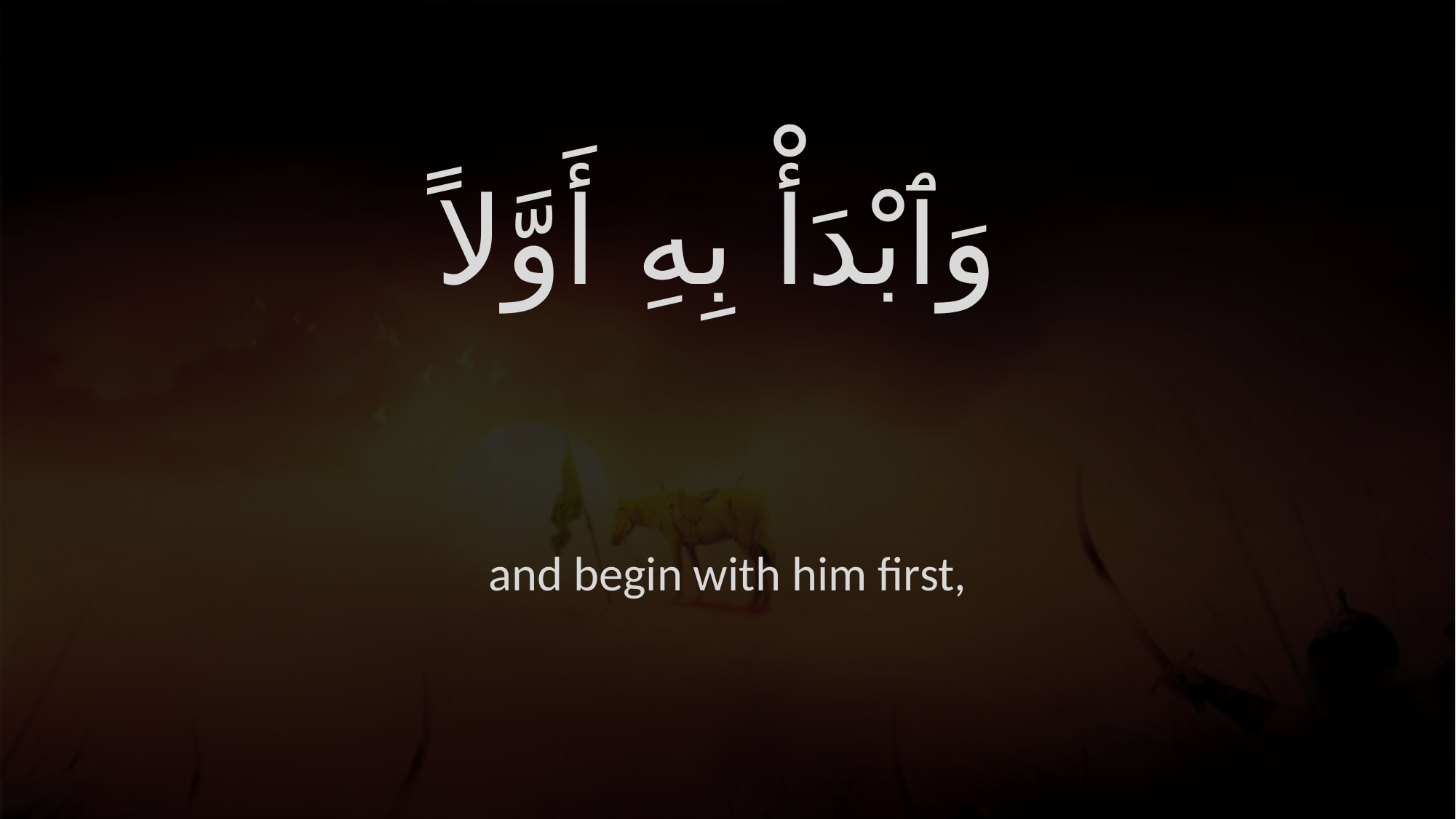

# وَٱبْدَأْ بِهِ أَوَّلاً
and begin with him first,